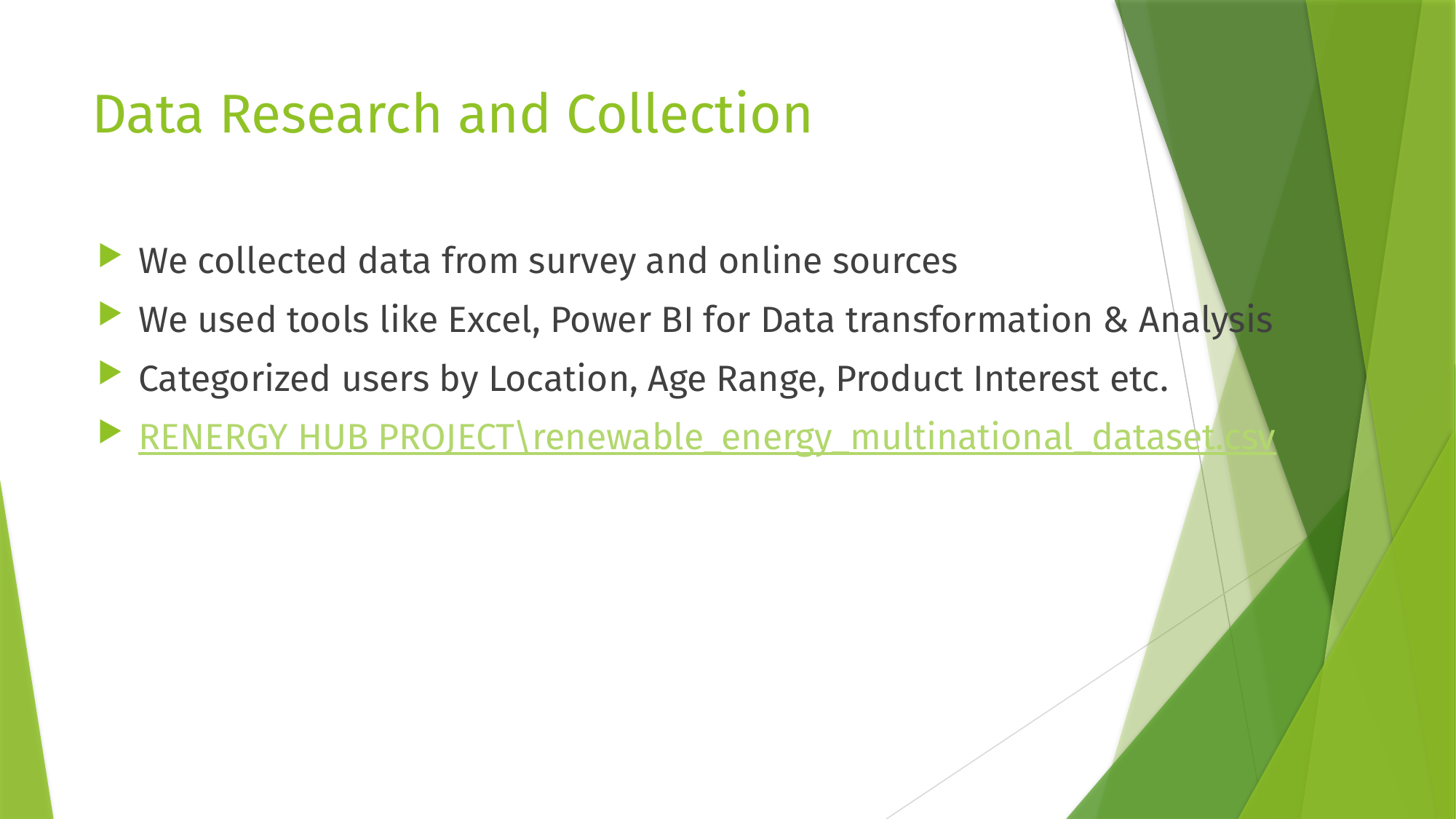

# Data Research and Collection
We collected data from survey and online sources
We used tools like Excel, Power BI for Data transformation & Analysis
Categorized users by Location, Age Range, Product Interest etc.
RENERGY HUB PROJECT\renewable_energy_multinational_dataset.csv